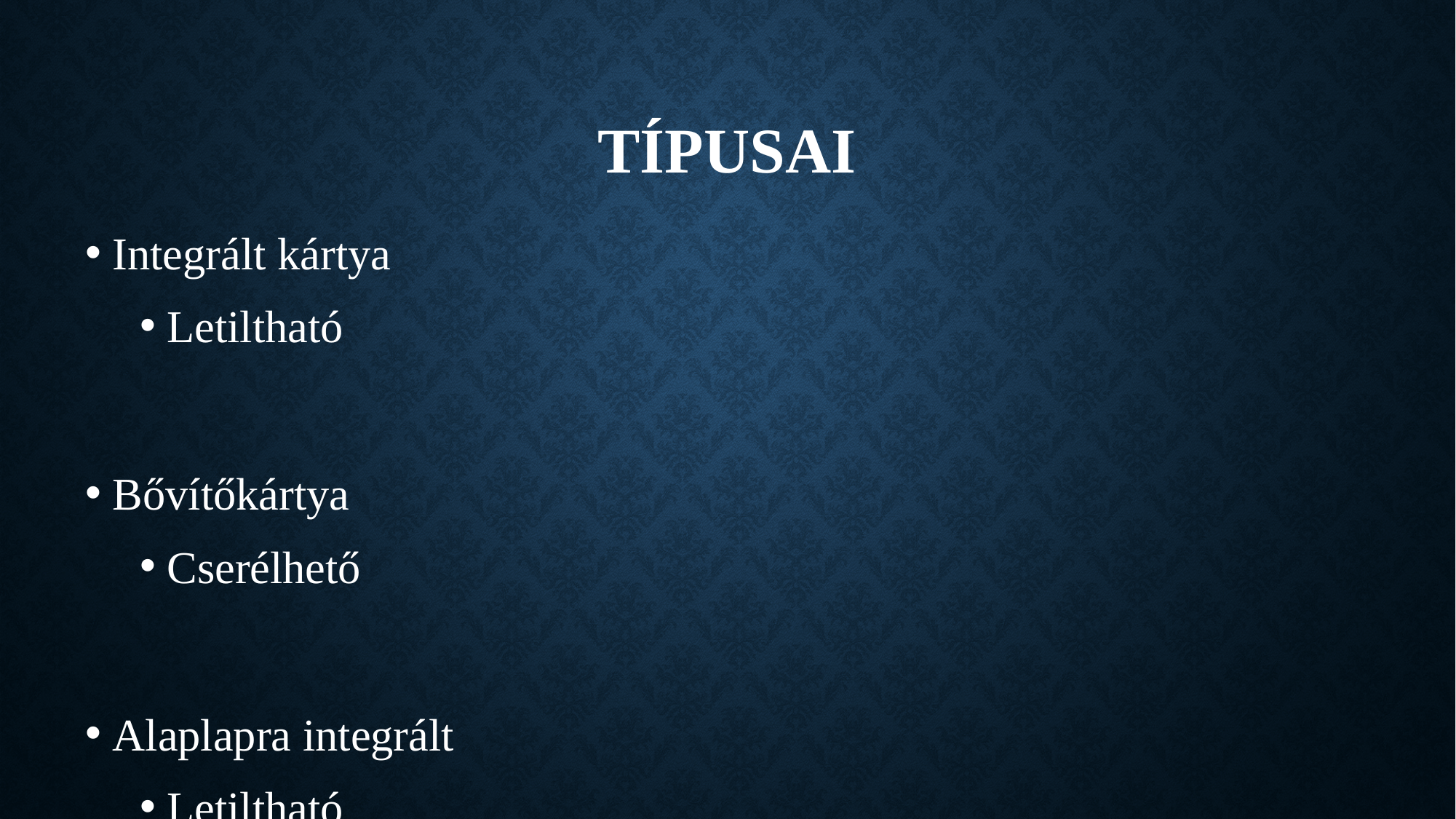

# Típusai
Integrált kártya
Letiltható

Bővítőkártya
Cserélhető

Alaplapra integrált
Letiltható